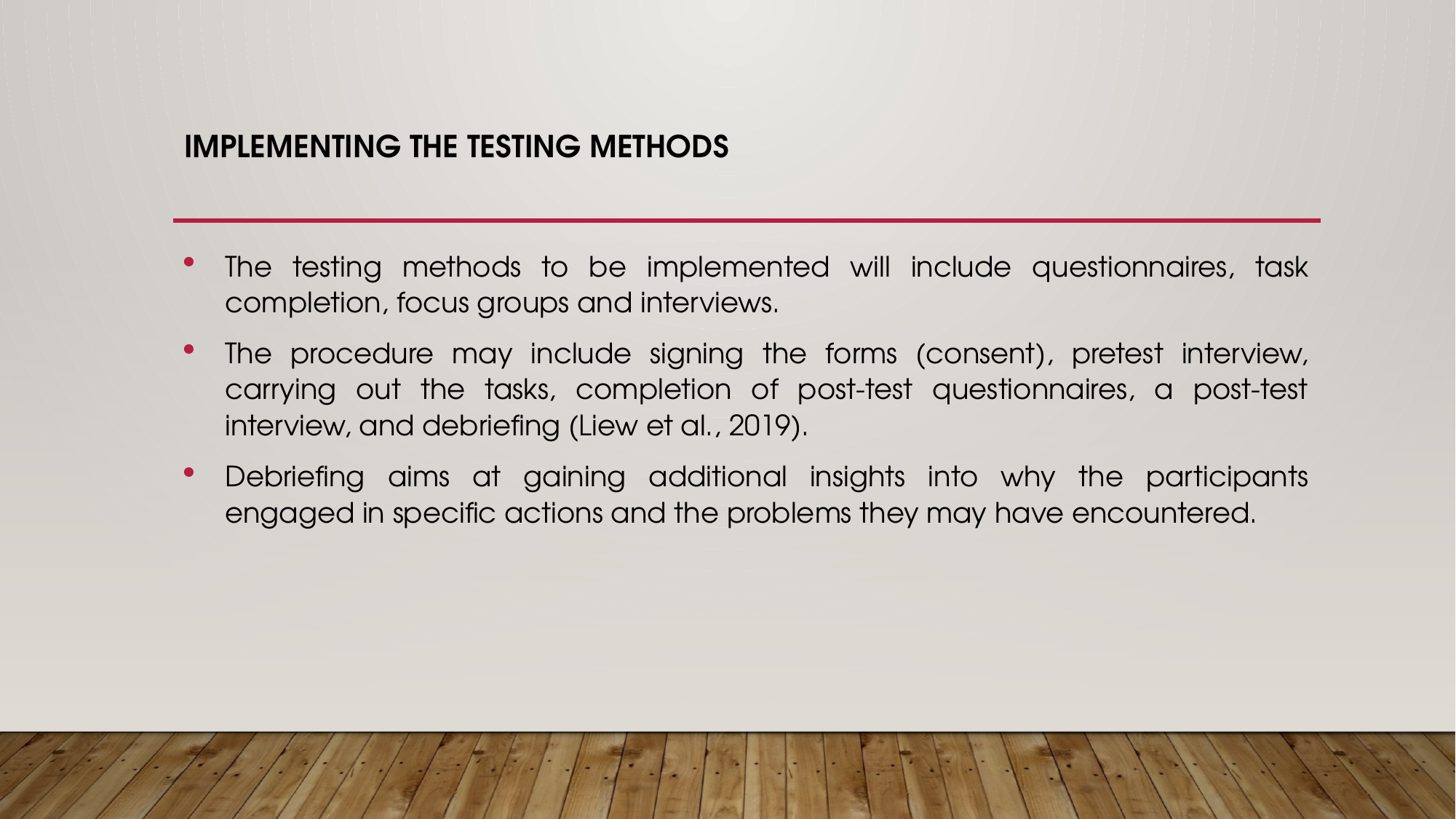

# Implementing the Testing Methods
The testing methods to be implemented will include questionnaires, task completion, focus groups and interviews.
The procedure may include signing the forms (consent), pretest interview, carrying out the tasks, completion of post-test questionnaires, a post-test interview, and debriefing (Liew et al., 2019).
Debriefing aims at gaining additional insights into why the participants engaged in specific actions and the problems they may have encountered.